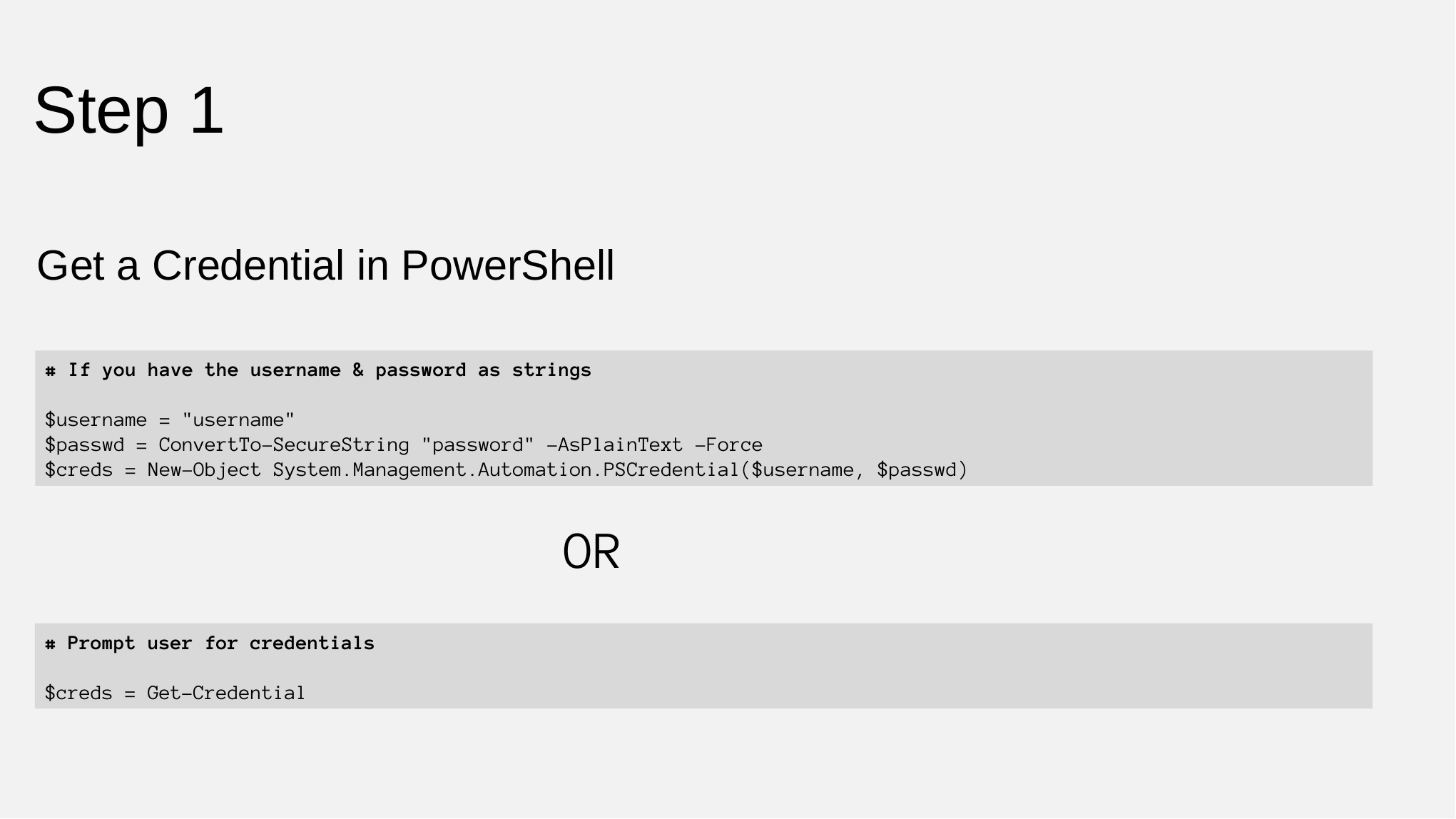

# Step 1
Get a Credential in PowerShell
# If you have the username & password as strings

$username = "username"
$passwd = ConvertTo-SecureString "password" -AsPlainText -Force
$creds = New-Object System.Management.Automation.PSCredential($username, $passwd)
OR
# Prompt user for credentials

$creds = Get-Credential